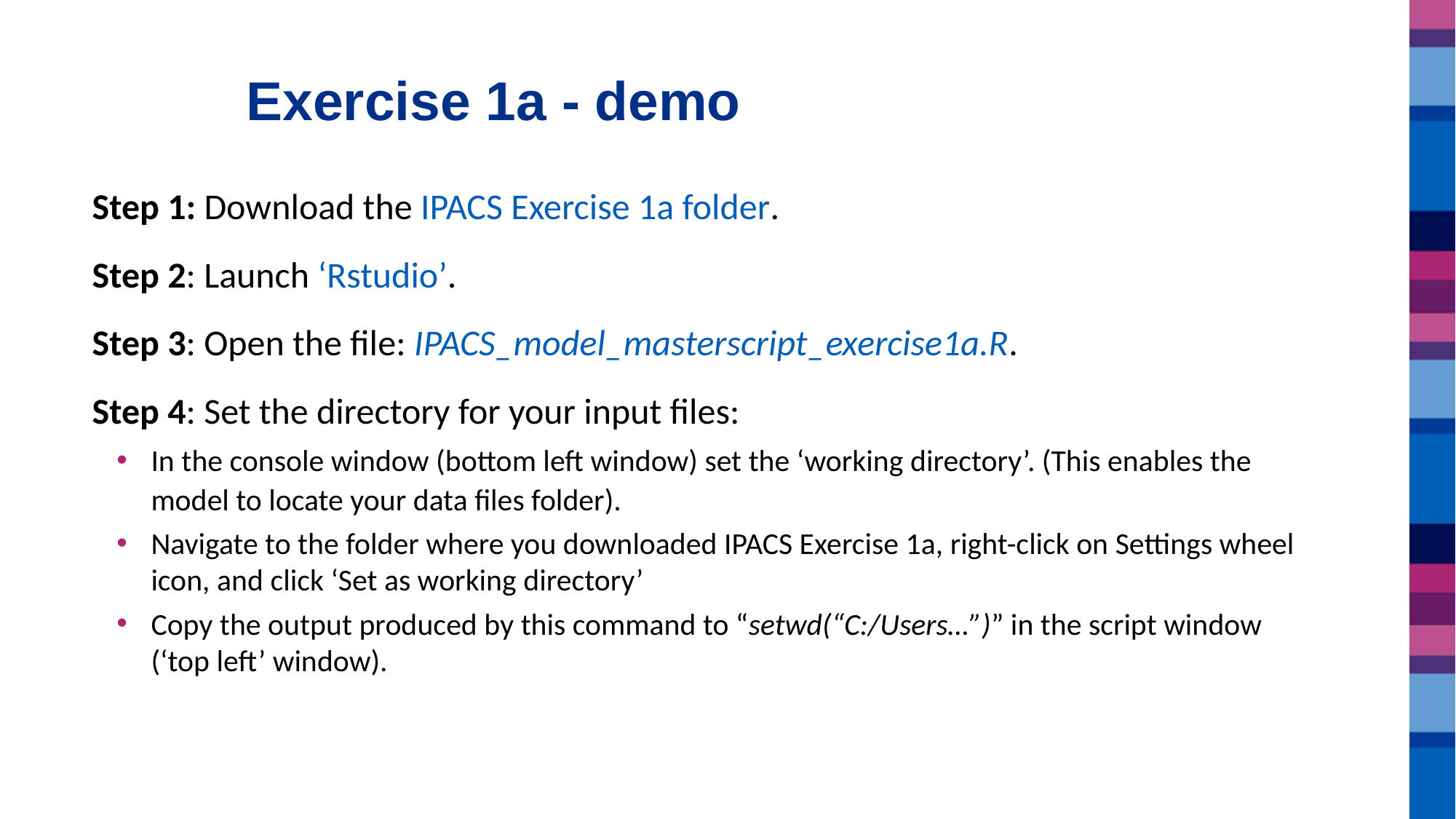

# Exercise 1a - demo
Step 1: Download the IPACS Exercise 1a folder.
Step 2: Launch ‘Rstudio’.
Step 3: Open the file: IPACS_model_masterscript_exercise1a.R.
Step 4: Set the directory for your input files:
In the console window (bottom left window) set the ‘working directory’. (This enables the model to locate your data files folder).
Navigate to the folder where you downloaded IPACS Exercise 1a, right-click on Settings wheel icon, and click ‘Set as working directory’
Copy the output produced by this command to “setwd(“C:/Users…”)” in the script window (‘top left’ window).